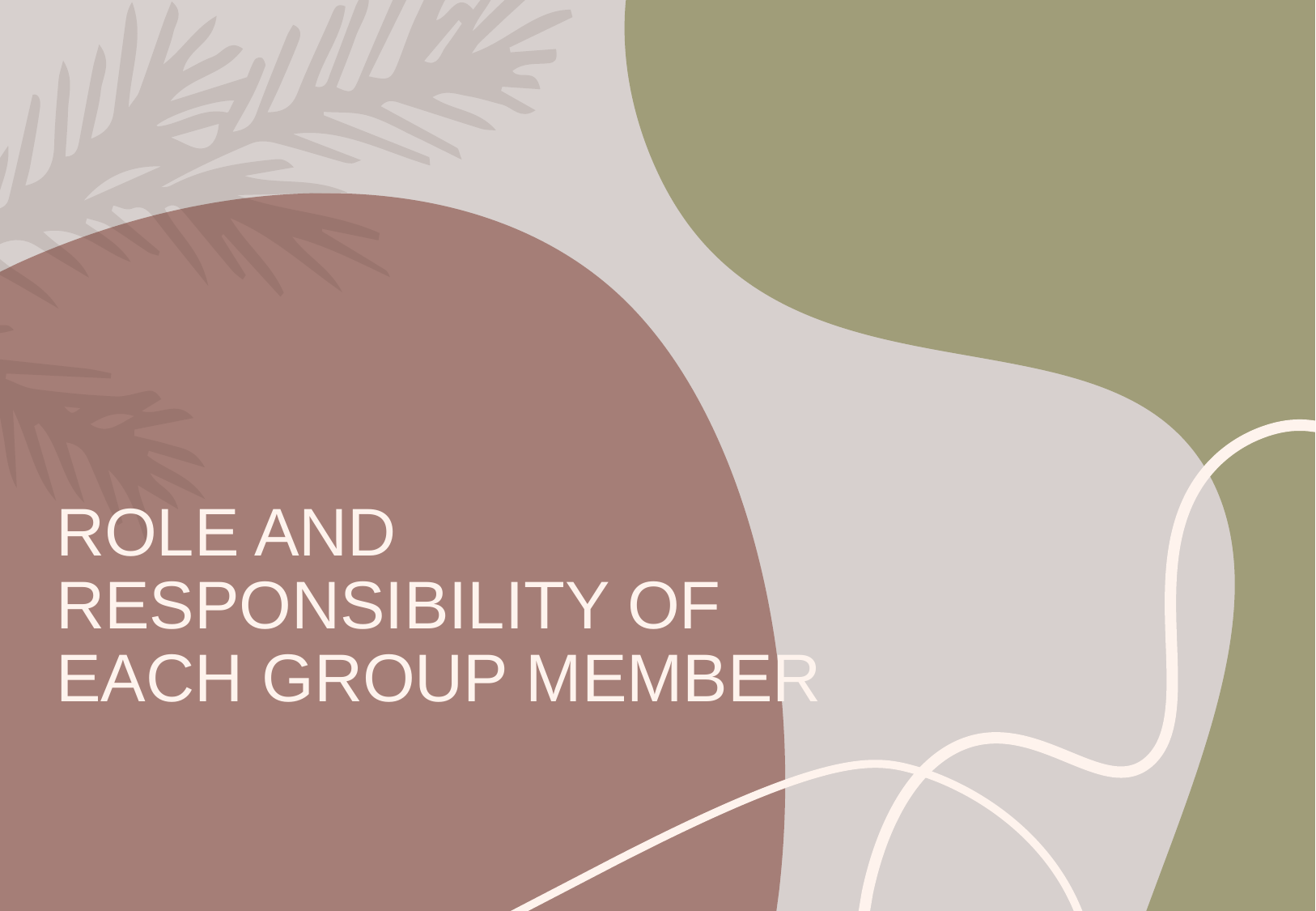

# ROLE AND RESPONSIBILITY OF EACH GROUP MEMBER